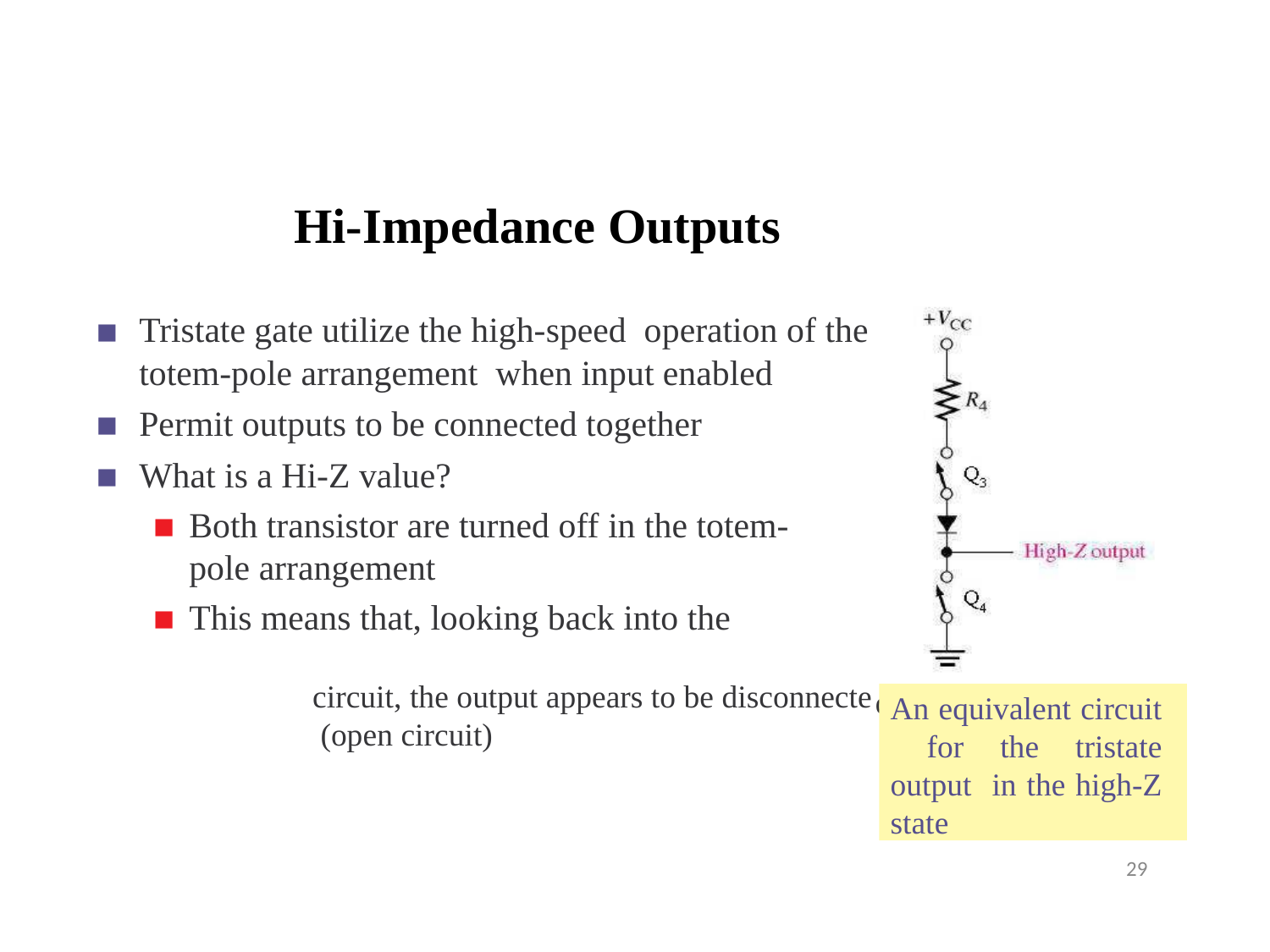

# Hi-Impedance Outputs

Tristate gate utilize the high-speed  operation of the totem-pole arrangement  when input enabled
Permit outputs to be connected together
What is a Hi-Z value?
Both transistor are turned off in the totem-  pole arrangement
This means that, looking back into the
circuit, the output appears to be disconnecte  (open circuit)
d
An equivalent circuit  for the tristate output  in the high-Z state
29